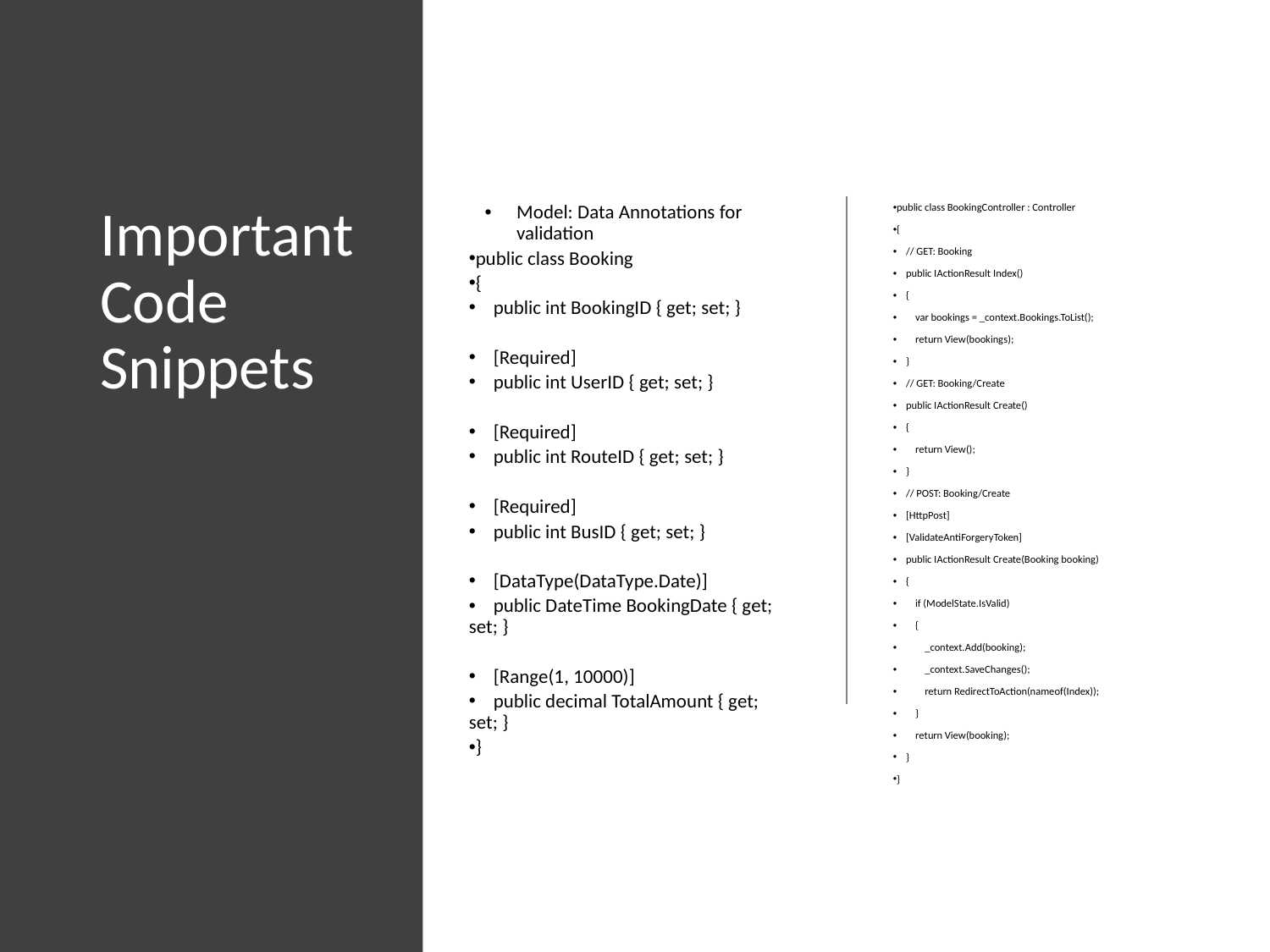

# Important Code Snippets
Model: Data Annotations for validation
public class Booking
{
    public int BookingID { get; set; }

    [Required]
    public int UserID { get; set; }

    [Required]
    public int RouteID { get; set; }

    [Required]
    public int BusID { get; set; }

    [DataType(DataType.Date)]
    public DateTime BookingDate { get; set; }

    [Range(1, 10000)]
    public decimal TotalAmount { get; set; }
}

public class BookingController : Controller
{
    // GET: Booking
    public IActionResult Index()
    {
        var bookings = _context.Bookings.ToList();
        return View(bookings);
    }
    // GET: Booking/Create
    public IActionResult Create()
    {
        return View();
    }
    // POST: Booking/Create
    [HttpPost]
    [ValidateAntiForgeryToken]
    public IActionResult Create(Booking booking)
    {
        if (ModelState.IsValid)
        {
            _context.Add(booking);
            _context.SaveChanges();
            return RedirectToAction(nameof(Index));
        }
        return View(booking);
    }
}
14